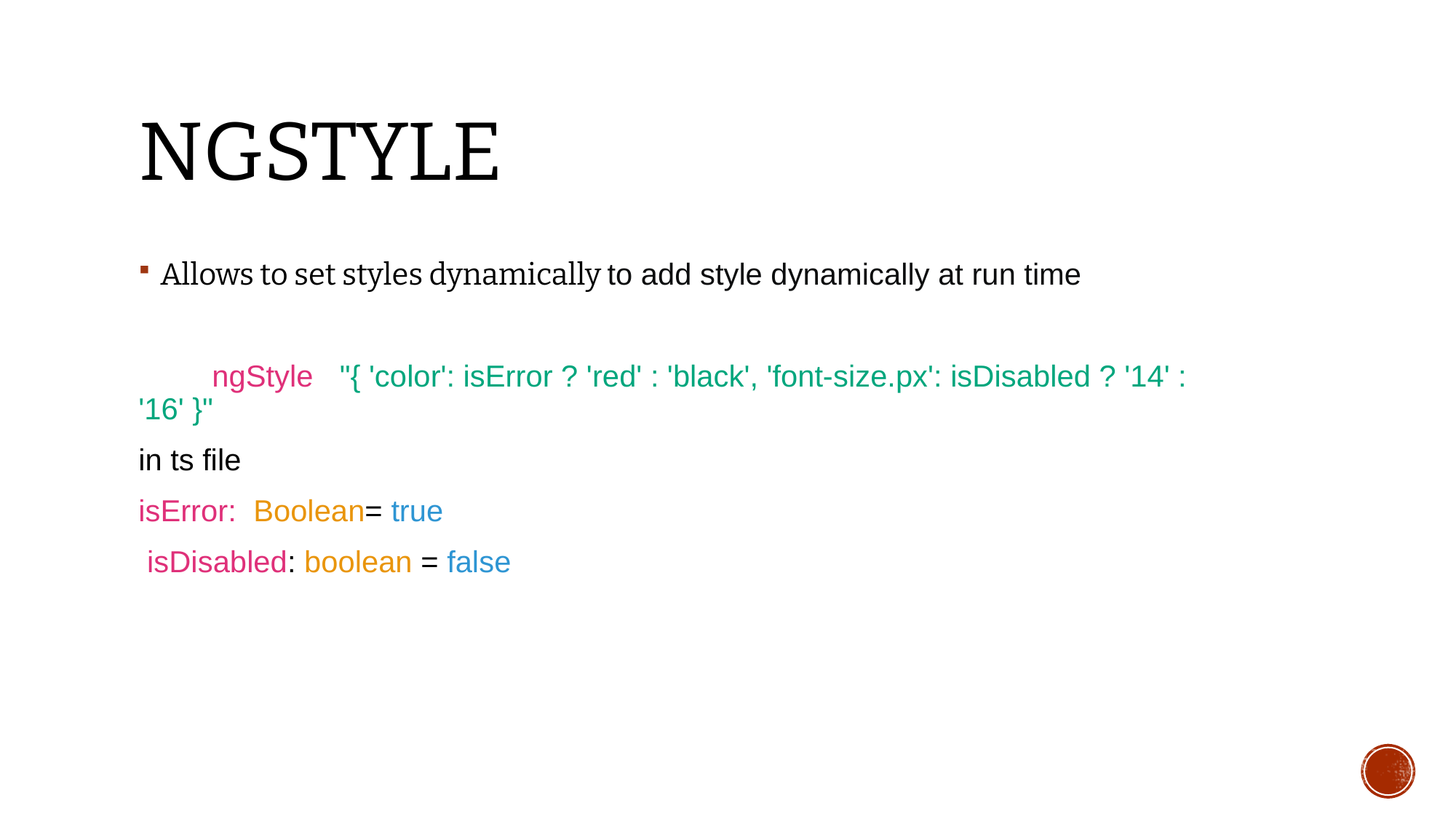

# ngstyle
Allows to set styles dynamically to add style dynamically at run time

<div [ngStyle]="{ 'color': isError ? 'red' : 'black', 'font-size.px': isDisabled ? '14' : '16' }">This is another styled div.</div>
in ts file
isError:: Boolean= true;
 isDisabled: boolean = false;